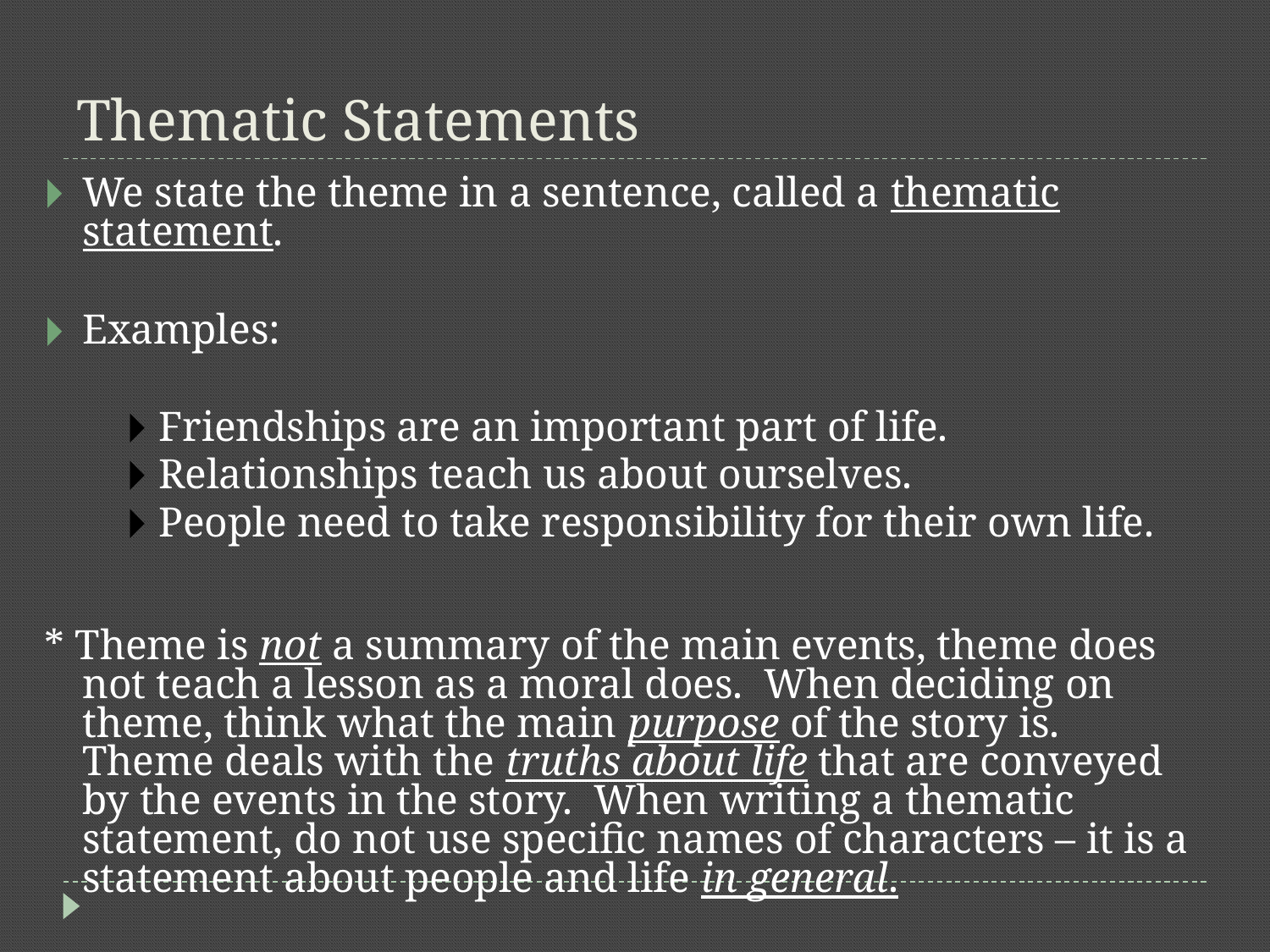

# Thematic Statements
We state the theme in a sentence, called a thematic statement.

Examples:

Friendships are an important part of life.
Relationships teach us about ourselves.
People need to take responsibility for their own life.

* Theme is not a summary of the main events, theme does not teach a lesson as a moral does.  When deciding on theme, think what the main purpose of the story is.  Theme deals with the truths about life that are conveyed by the events in the story.  When writing a thematic statement, do not use specific names of characters – it is a statement about people and life in general.